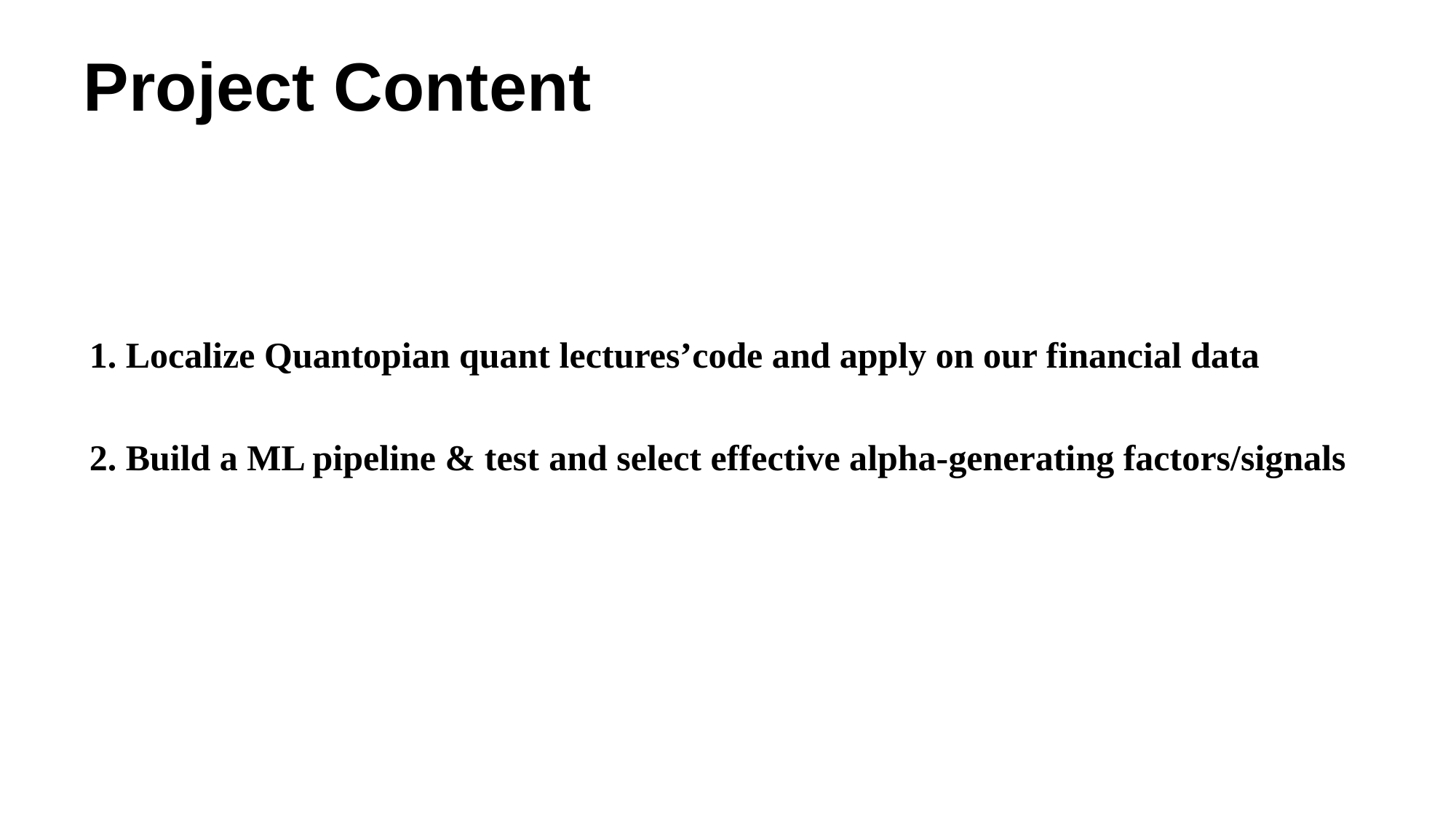

# Project Content
1. Localize Quantopian quant lectures’code and apply on our financial data
2. Build a ML pipeline & test and select effective alpha-generating factors/signals